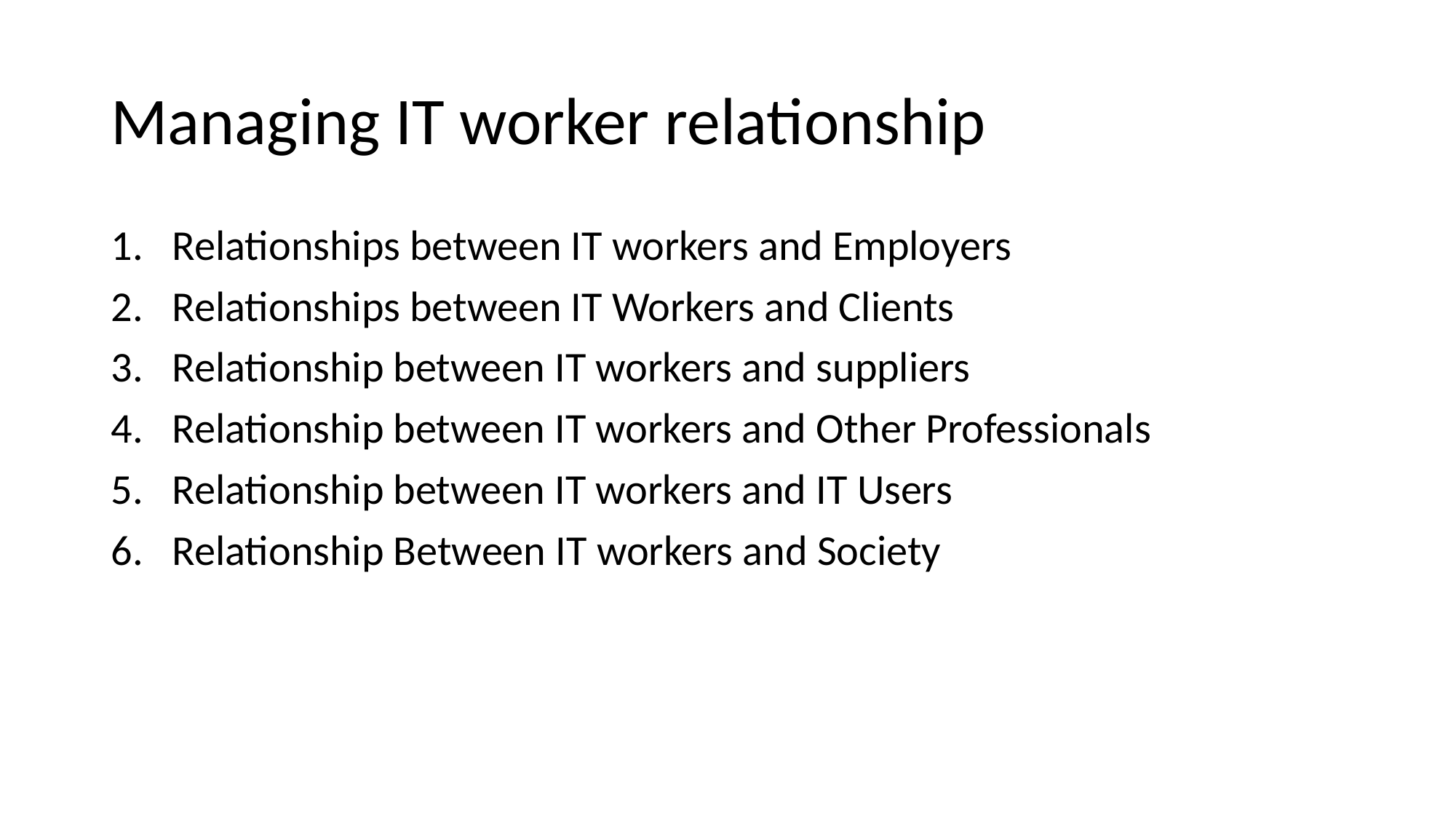

# Managing IT worker relationship
Relationships between IT workers and Employers
Relationships between IT Workers and Clients
Relationship between IT workers and suppliers
Relationship between IT workers and Other Professionals
Relationship between IT workers and IT Users
Relationship Between IT workers and Society